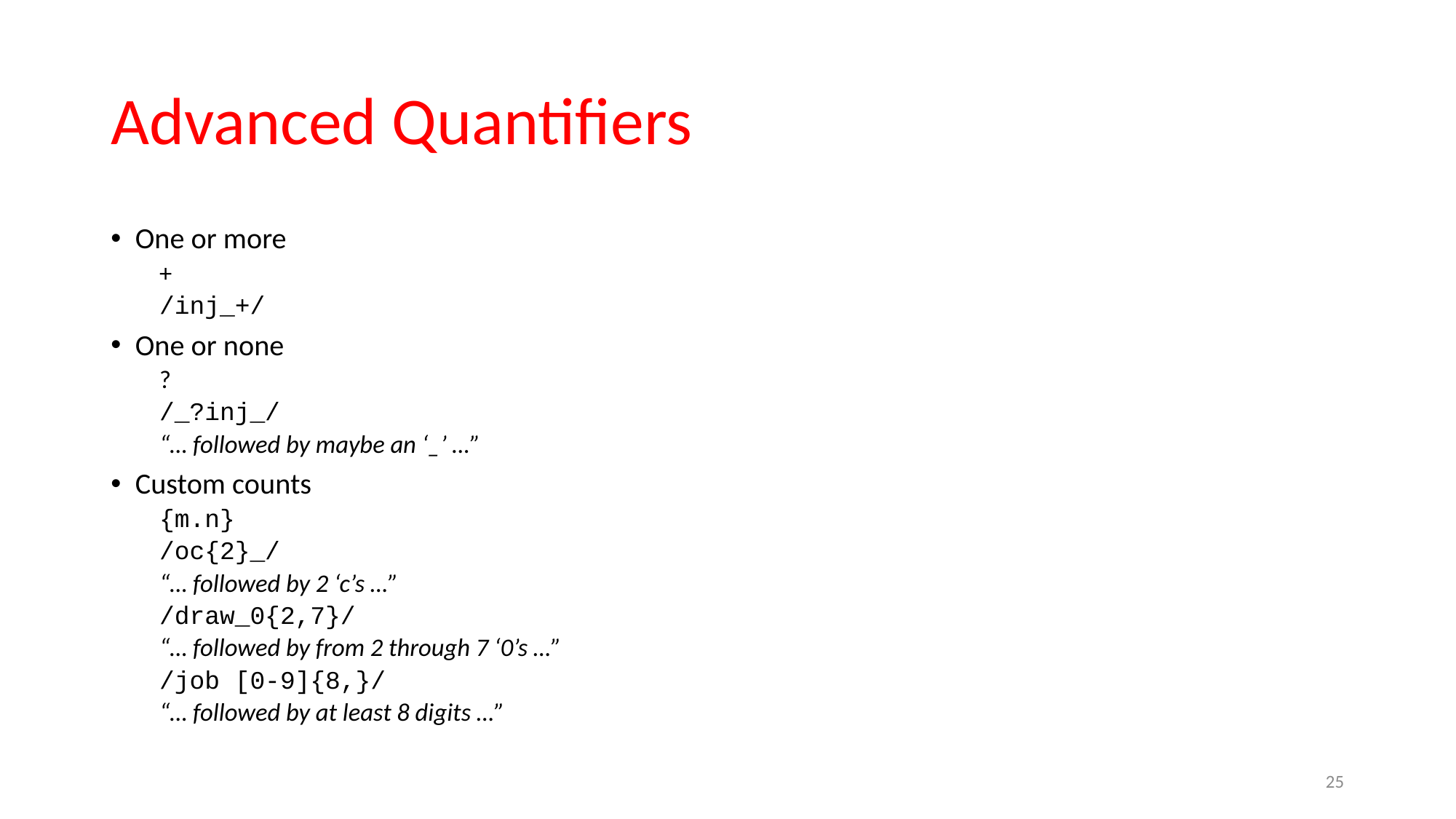

# Advanced Quantifiers
One or more
+
/inj_+/
One or none
?
/_?inj_/
	“… followed by maybe an ‘_’ …”
Custom counts
{m.n}
/oc{2}_/
	“… followed by 2 ‘c’s …”
/draw_0{2,7}/
	“… followed by from 2 through 7 ‘0’s …”
/job [0-9]{8,}/
	“… followed by at least 8 digits …”
25